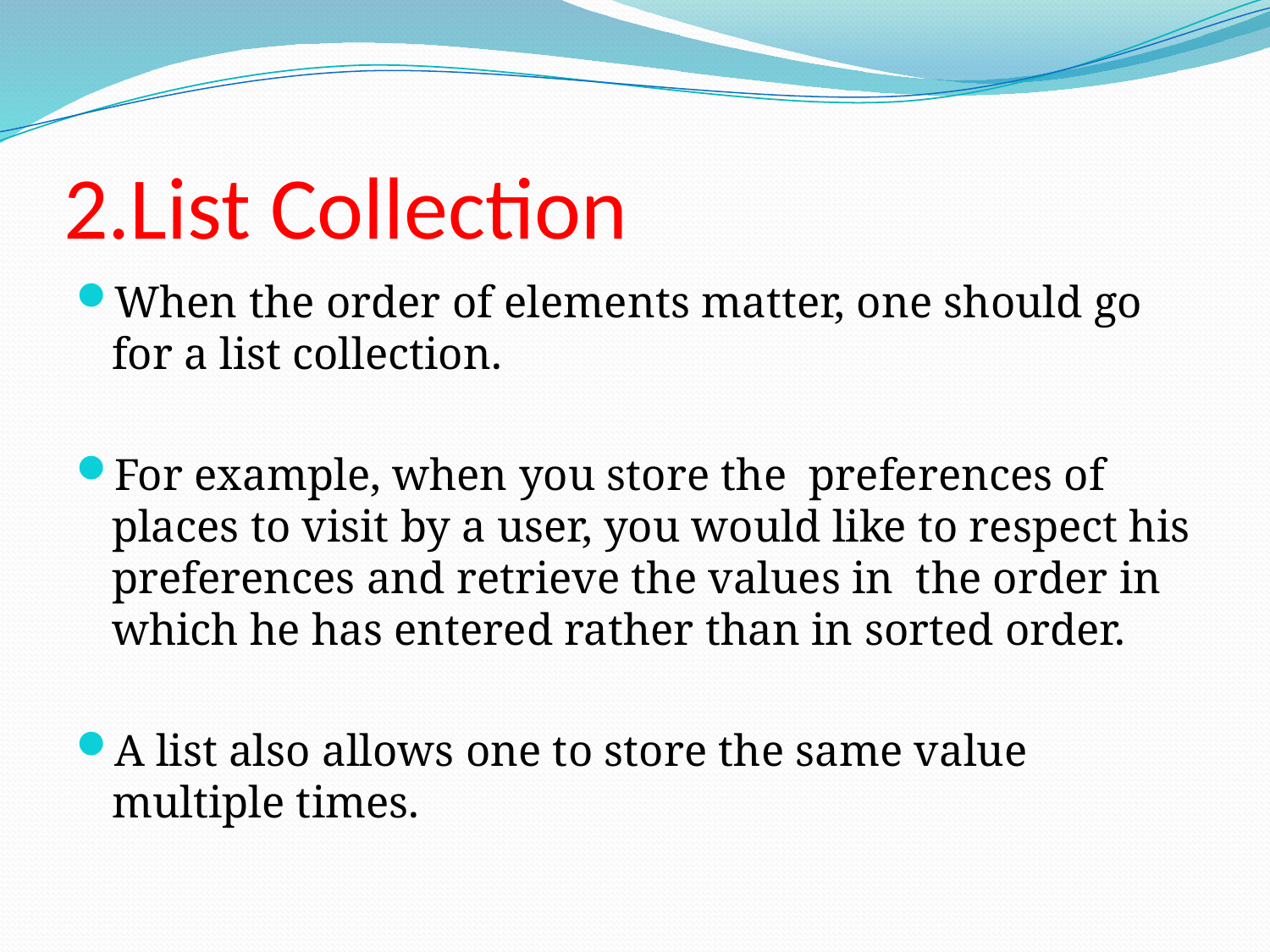

# 2.List Collection
When the order of elements matter, one should go for a list collection.

For example, when you store the  preferences of places to visit by a user, you would like to respect his preferences and retrieve the values in  the order in which he has entered rather than in sorted order.

A list also allows one to store the same value  multiple times.